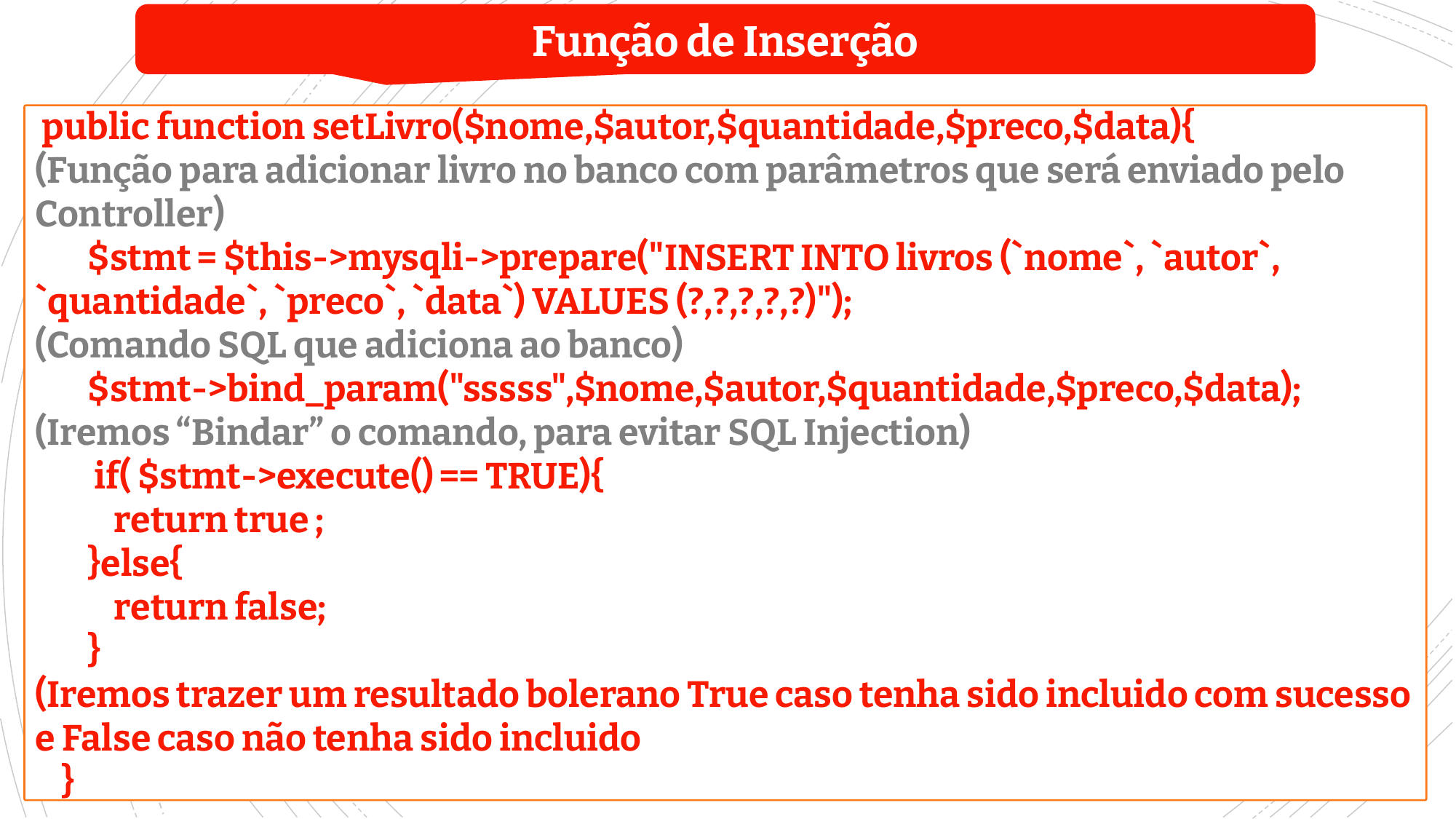

Função de Inserção
 public function setLivro($nome,$autor,$quantidade,$preco,$data){
(Função para adicionar livro no banco com parâmetros que será enviado pelo Controller)
        $stmt = $this->mysqli->prepare("INSERT INTO livros (`nome`, `autor`, `quantidade`, `preco`, `data`) VALUES (?,?,?,?,?)");
(Comando SQL que adiciona ao banco)
        $stmt->bind_param("sssss",$nome,$autor,$quantidade,$preco,$data);
(Iremos “Bindar” o comando, para evitar SQL Injection)
         if( $stmt->execute() == TRUE){
            return true ;
        }else{
            return false;
        }
(Iremos trazer um resultado bolerano True caso tenha sido incluido com sucesso e False caso não tenha sido incluido
    }